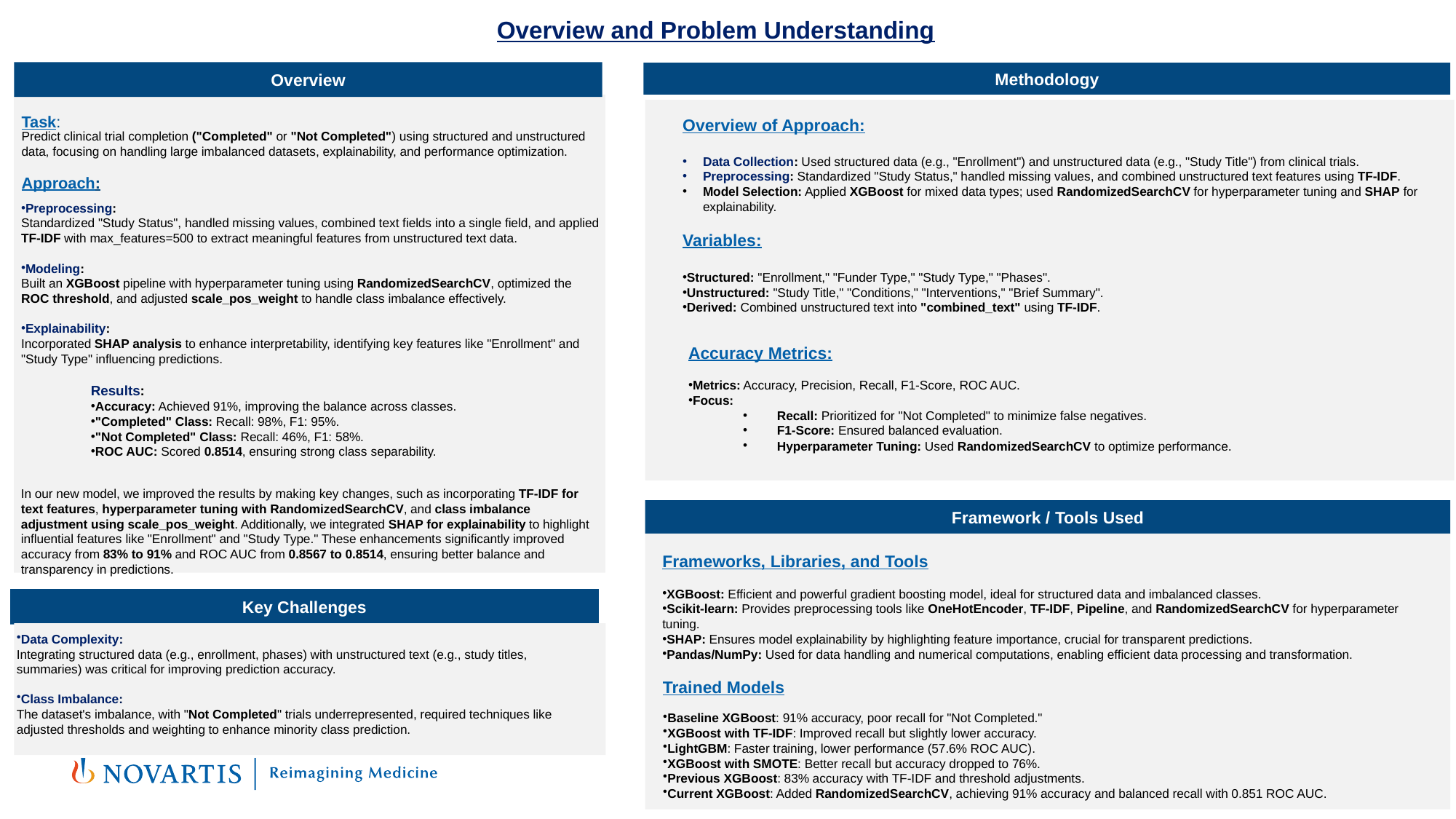

Overview and Problem Understanding
Overview
Methodology
Overview

Task:

Overview of Approach:

Data Collection: Used structured data (e.g., "Enrollment") and unstructured data (e.g., "Study Title") from clinical trials.
Preprocessing: Standardized "Study Status," handled missing values, and combined unstructured text features using TF-IDF.
Model Selection: Applied XGBoost for mixed data types; used RandomizedSearchCV for hyperparameter tuning and SHAP for explainability.
Predict clinical trial completion ("Completed" or "Not Completed") using structured and unstructured data, focusing on handling large imbalanced datasets, explainability, and performance optimization.
Approach:

Preprocessing:
Standardized "Study Status", handled missing values, combined text fields into a single field, and applied TF-IDF with max_features=500 to extract meaningful features from unstructured text data.

Modeling:
Built an XGBoost pipeline with hyperparameter tuning using RandomizedSearchCV, optimized the ROC threshold, and adjusted scale_pos_weight to handle class imbalance effectively.

Explainability:
Incorporated SHAP analysis to enhance interpretability, identifying key features like "Enrollment" and "Study Type" influencing predictions.

Variables:

Structured: "Enrollment," "Funder Type," "Study Type," "Phases".
Unstructured: "Study Title," "Conditions," "Interventions," "Brief Summary".
Derived: Combined unstructured text into "combined_text" using TF-IDF.
Accuracy Metrics:

Metrics: Accuracy, Precision, Recall, F1-Score, ROC AUC.
Focus:
Recall: Prioritized for "Not Completed" to minimize false negatives.
F1-Score: Ensured balanced evaluation.
Hyperparameter Tuning: Used RandomizedSearchCV to optimize performance.
Results:
Accuracy: Achieved 91%, improving the balance across classes.
"Completed" Class: Recall: 98%, F1: 95%.
"Not Completed" Class: Recall: 46%, F1: 58%.
ROC AUC: Scored 0.8514, ensuring strong class separability.
In our new model, we improved the results by making key changes, such as incorporating TF-IDF for text features, hyperparameter tuning with RandomizedSearchCV, and class imbalance adjustment using scale_pos_weight. Additionally, we integrated SHAP for explainability to highlight influential features like "Enrollment" and "Study Type." These enhancements significantly improved accuracy from 83% to 91% and ROC AUC from 0.8567 to 0.8514, ensuring better balance and transparency in predictions.
Framework / Tools Used

Frameworks, Libraries, and Tools

XGBoost: Efficient and powerful gradient boosting model, ideal for structured data and imbalanced classes.
Scikit-learn: Provides preprocessing tools like OneHotEncoder, TF-IDF, Pipeline, and RandomizedSearchCV for hyperparameter tuning.
SHAP: Ensures model explainability by highlighting feature importance, crucial for transparent predictions.
Pandas/NumPy: Used for data handling and numerical computations, enabling efficient data processing and transformation.
Key Challenges

Data Complexity:
Integrating structured data (e.g., enrollment, phases) with unstructured text (e.g., study titles, summaries) was critical for improving prediction accuracy.

Class Imbalance:
The dataset's imbalance, with "Not Completed" trials underrepresented, required techniques like adjusted thresholds and weighting to enhance minority class prediction.
Trained Models
Baseline XGBoost: 91% accuracy, poor recall for "Not Completed."
XGBoost with TF-IDF: Improved recall but slightly lower accuracy.
LightGBM: Faster training, lower performance (57.6% ROC AUC).
XGBoost with SMOTE: Better recall but accuracy dropped to 76%.
Previous XGBoost: 83% accuracy with TF-IDF and threshold adjustments.
Current XGBoost: Added RandomizedSearchCV, achieving 91% accuracy and balanced recall with 0.851 ROC AUC.
3